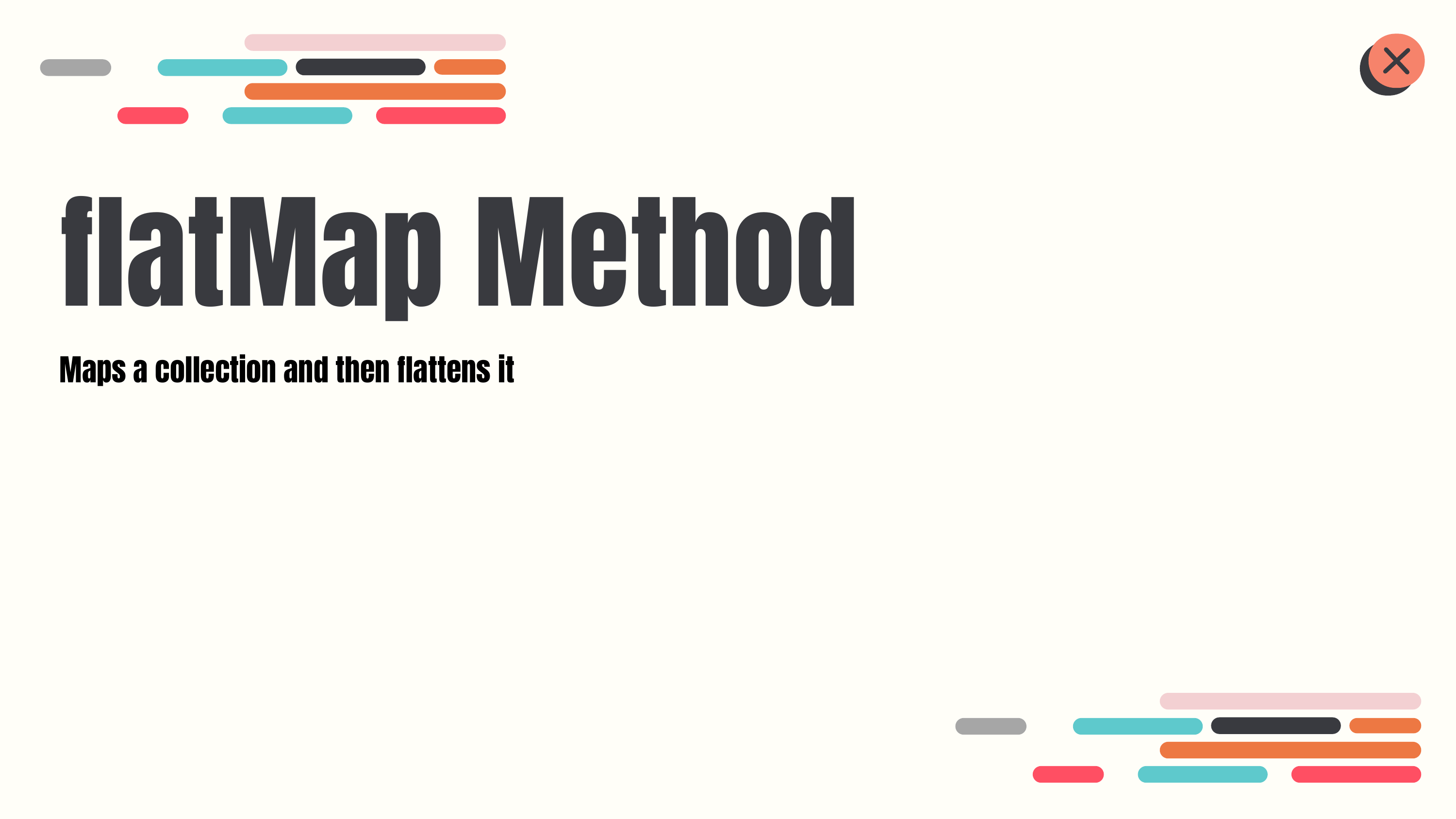

# flatMap Method
Maps a collection and then flattens it